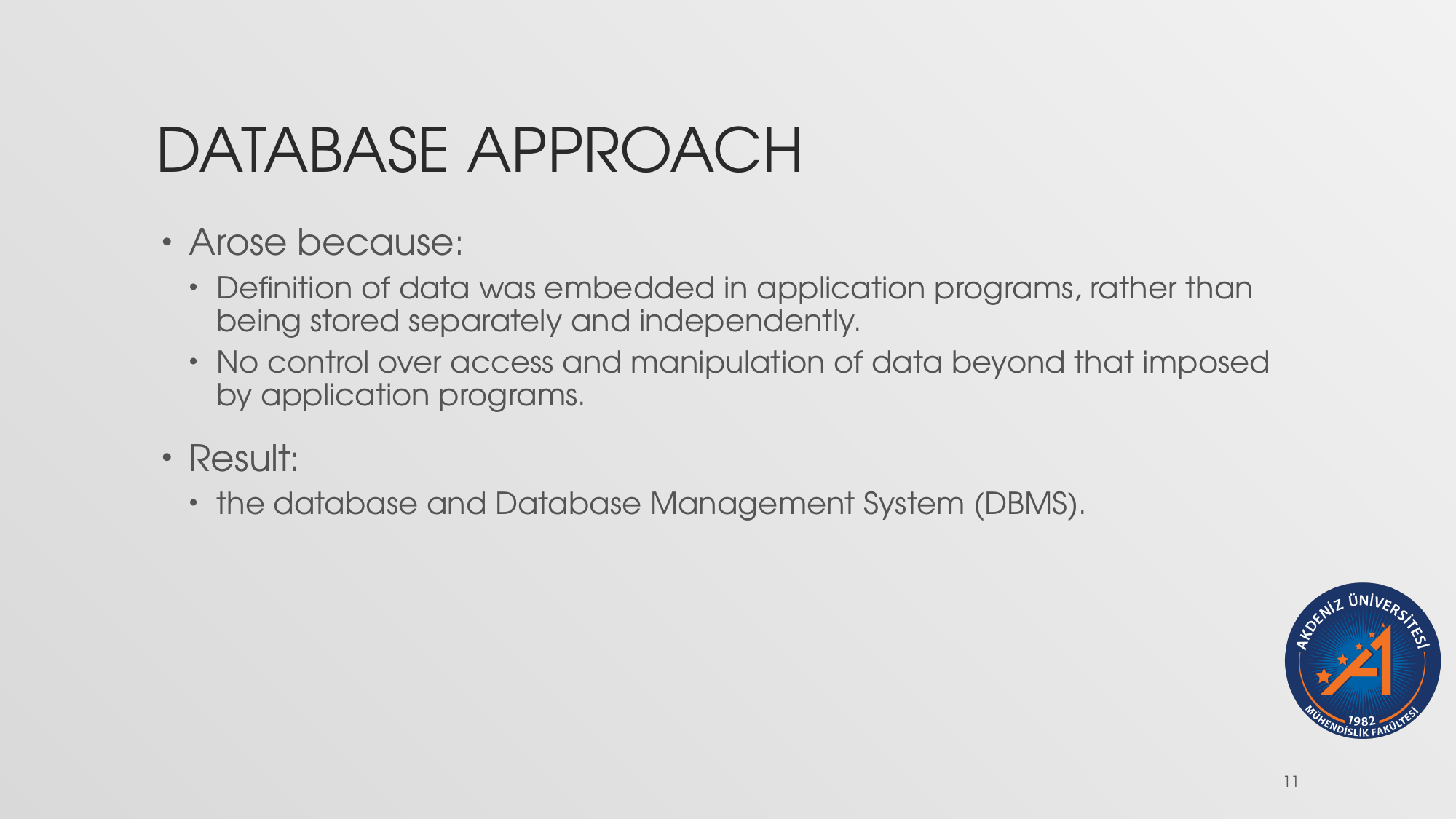

# Database Approach
Arose because:
Definition of data was embedded in application programs, rather than being stored separately and independently.
No control over access and manipulation of data beyond that imposed by application programs.
Result:
the database and Database Management System (DBMS).

11